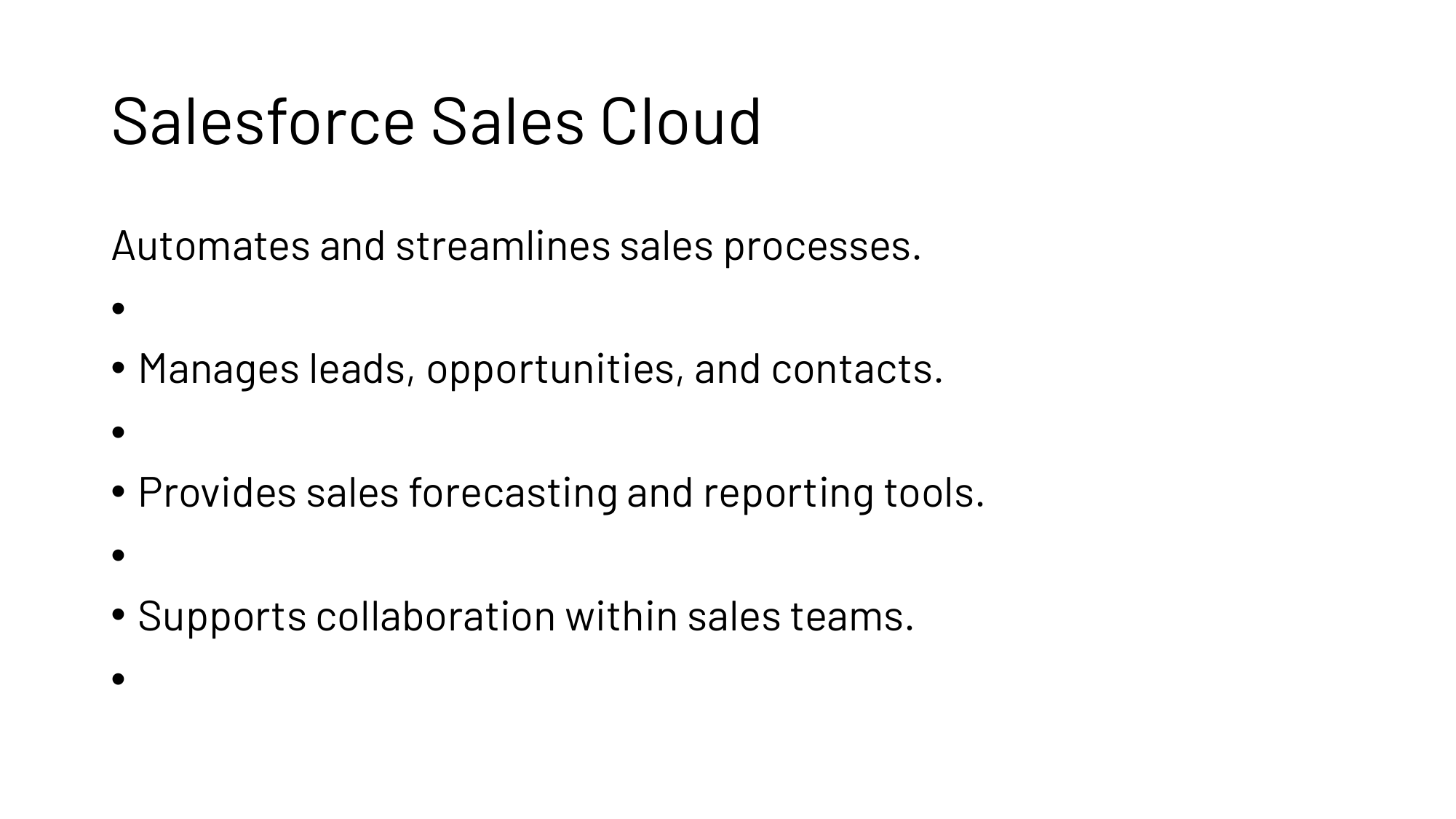

# Salesforce Sales Cloud
Automates and streamlines sales processes.

Manages leads, opportunities, and contacts.

Provides sales forecasting and reporting tools.

Supports collaboration within sales teams.